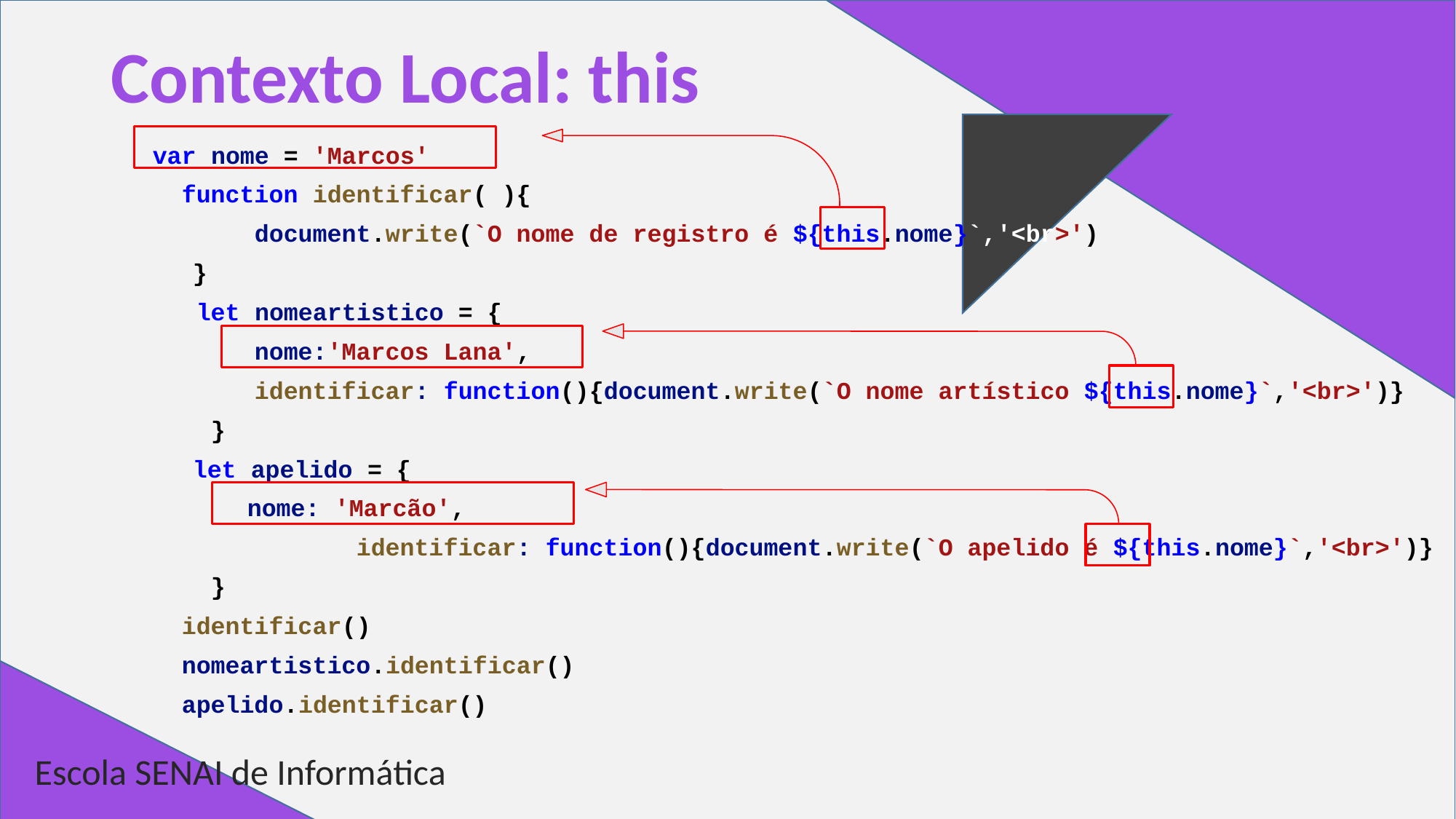

# Contexto Local: this
 var nome = 'Marcos'
   function identificar( ){
        document.write(`O nome de registro é ${this.nome}`,'<br>')
}
    let nomeartistico = {
        nome:'Marcos Lana',
        identificar: function(){document.write(`O nome artístico ${this.nome}`,'<br>')}
     }
let apelido = {
       	nome: 'Marcão',
    		identificar: function(){document.write(`O apelido é ${this.nome}`,'<br>')}
     }
   identificar()
   nomeartistico.identificar()
   apelido.identificar()